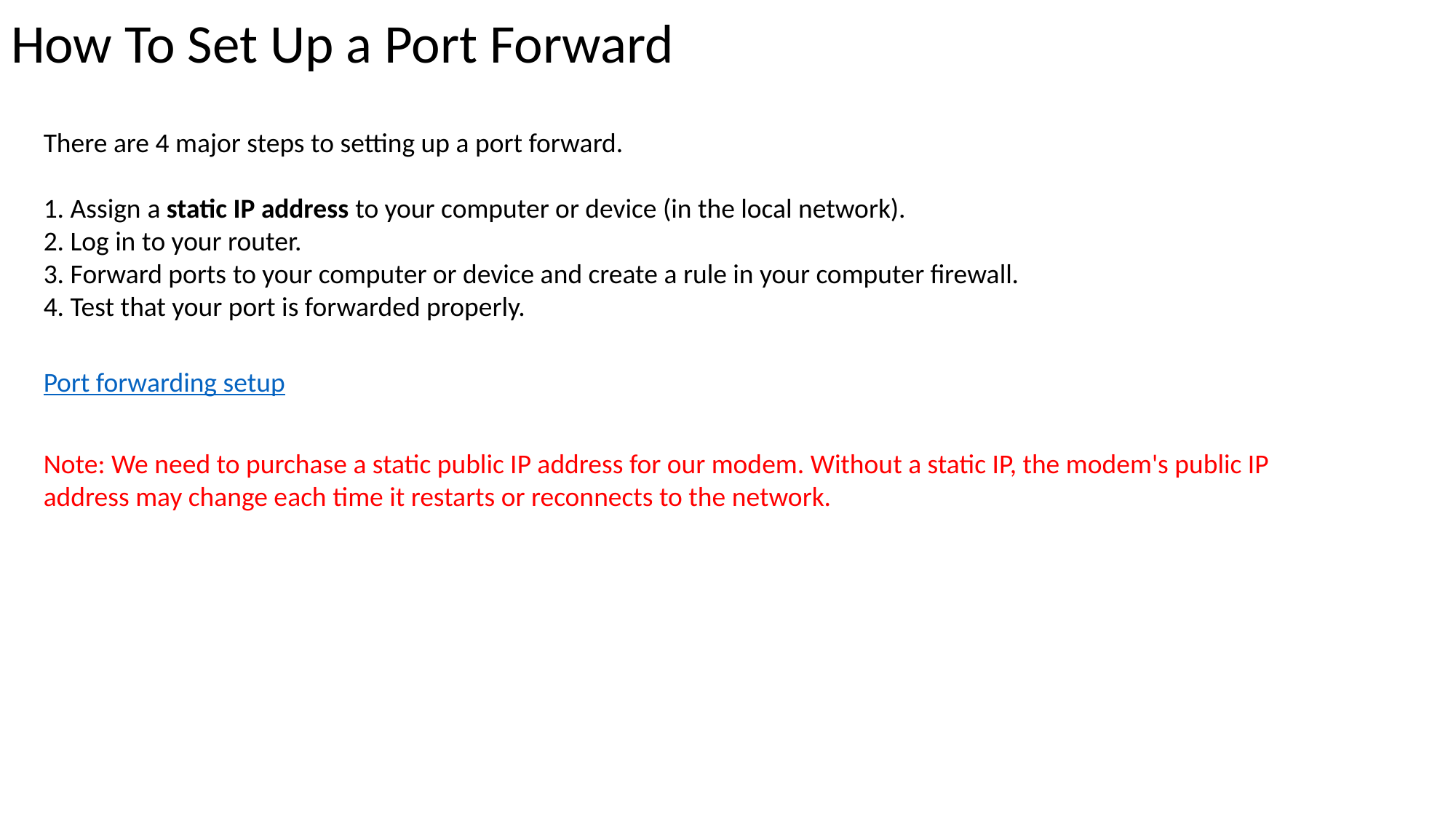

# How To Set Up a Port Forward
There are 4 major steps to setting up a port forward.

1. Assign a static IP address to your computer or device (in the local network).
2. Log in to your router.
3. Forward ports to your computer or device and create a rule in your computer firewall.
4. Test that your port is forwarded properly.
Port forwarding setup
Note: We need to purchase a static public IP address for our modem. Without a static IP, the modem's public IP address may change each time it restarts or reconnects to the network.